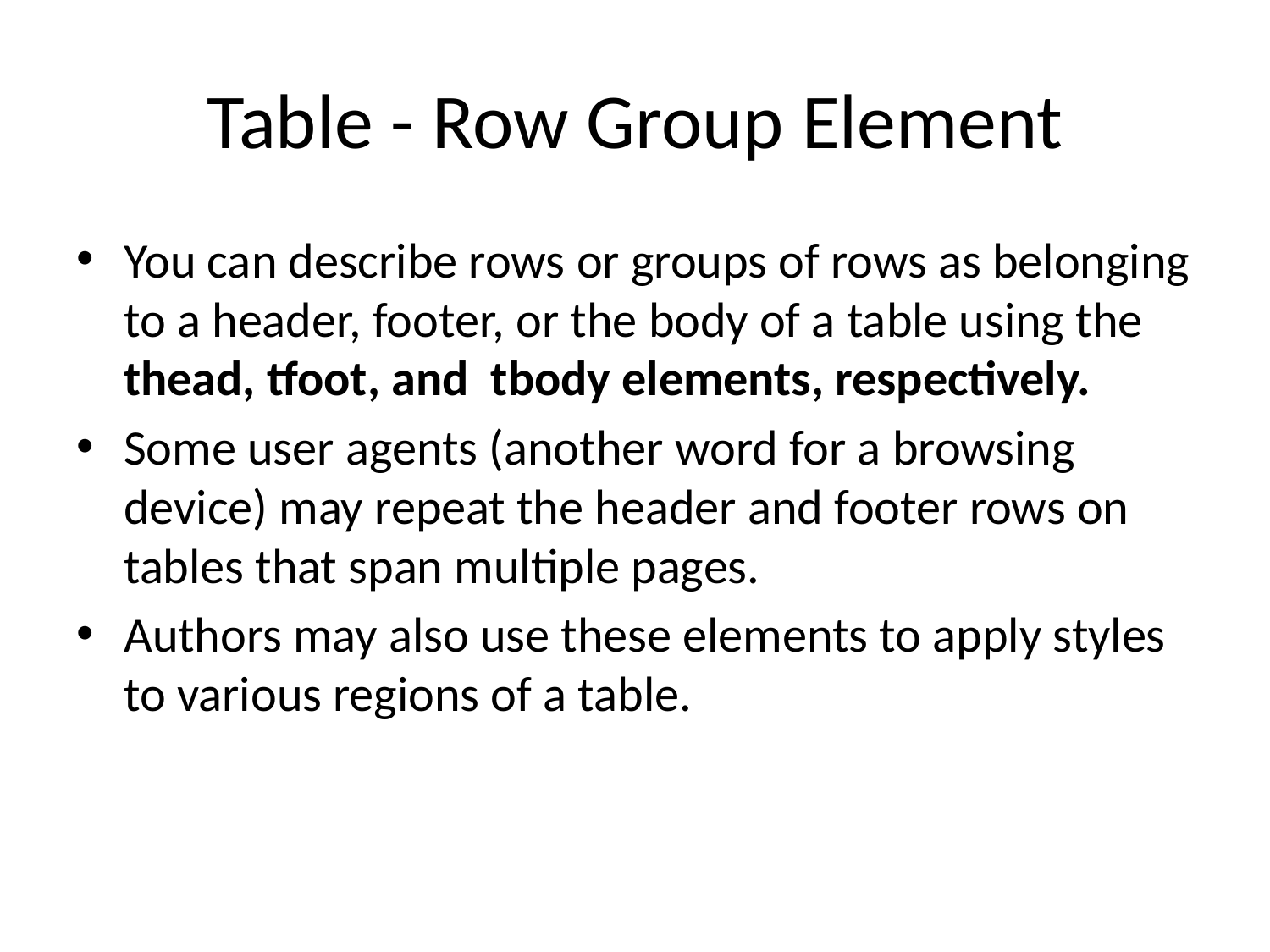

# Table - Row Group Element
You can describe rows or groups of rows as belonging to a header, footer, or the body of a table using the thead, tfoot, and  tbody elements, respectively.
Some user agents (another word for a browsing device) may repeat the header and footer rows on tables that span multiple pages.
Authors may also use these elements to apply styles to various regions of a table.